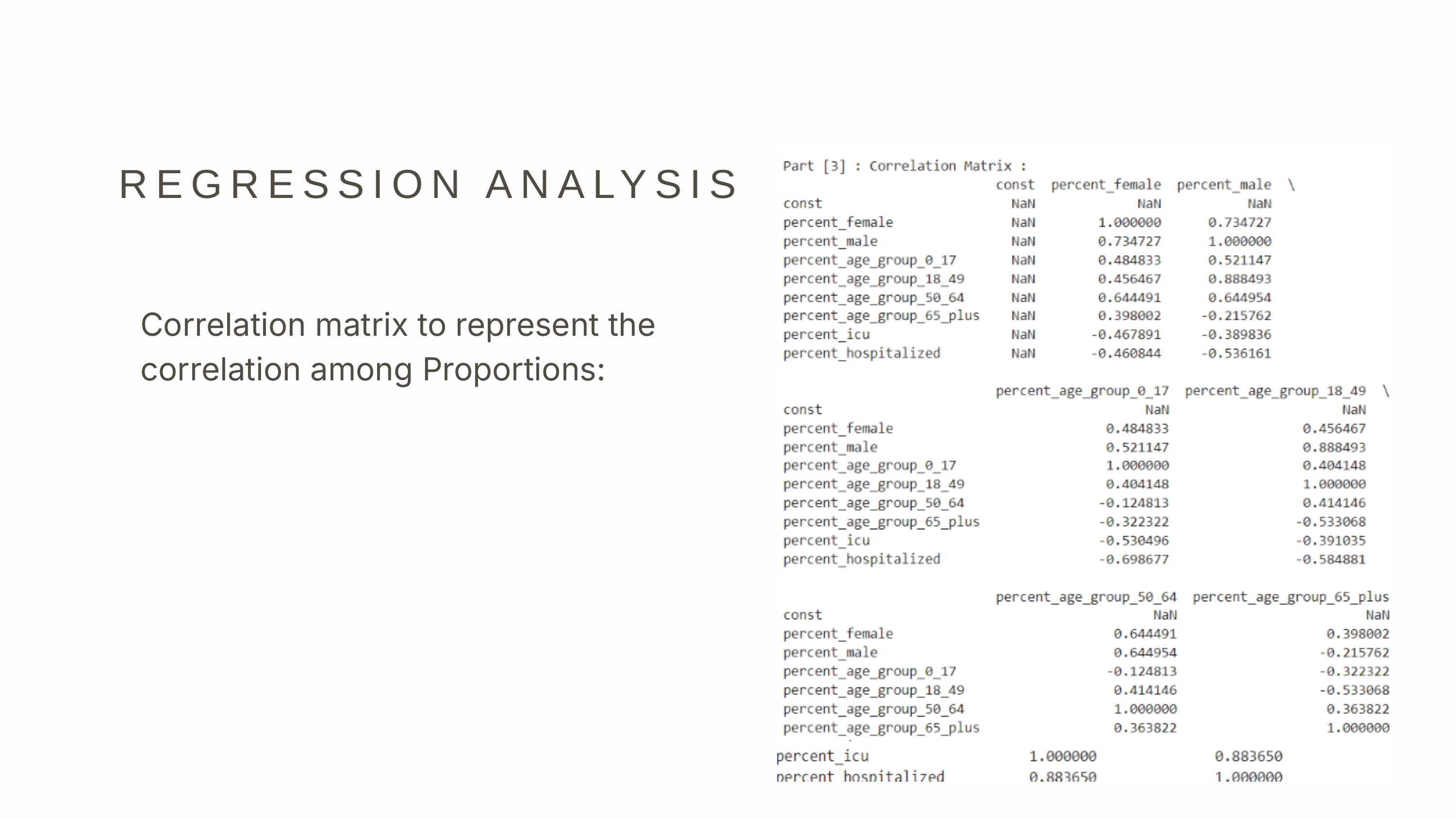

REGRESSION ANALYSIS
Correlation matrix to represent the correlation among Proportions: